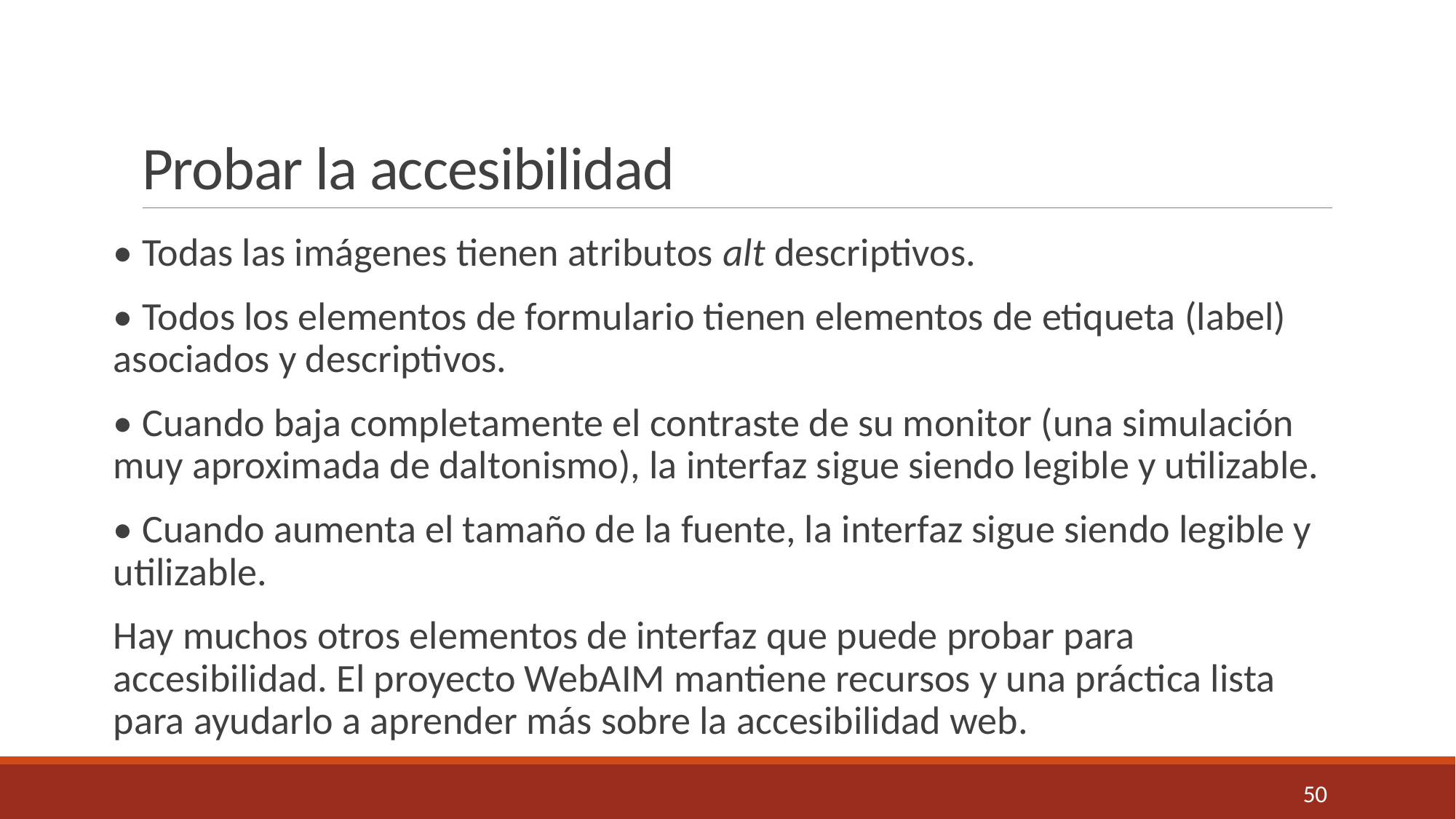

# Probar la accesibilidad
• Todas las imágenes tienen atributos alt descriptivos.
• Todos los elementos de formulario tienen elementos de etiqueta (label) asociados y descriptivos.
• Cuando baja completamente el contraste de su monitor (una simulación muy aproximada de daltonismo), la interfaz sigue siendo legible y utilizable.
• Cuando aumenta el tamaño de la fuente, la interfaz sigue siendo legible y utilizable.
Hay muchos otros elementos de interfaz que puede probar para accesibilidad. El proyecto WebAIM mantiene recursos y una práctica lista para ayudarlo a aprender más sobre la accesibilidad web.

50